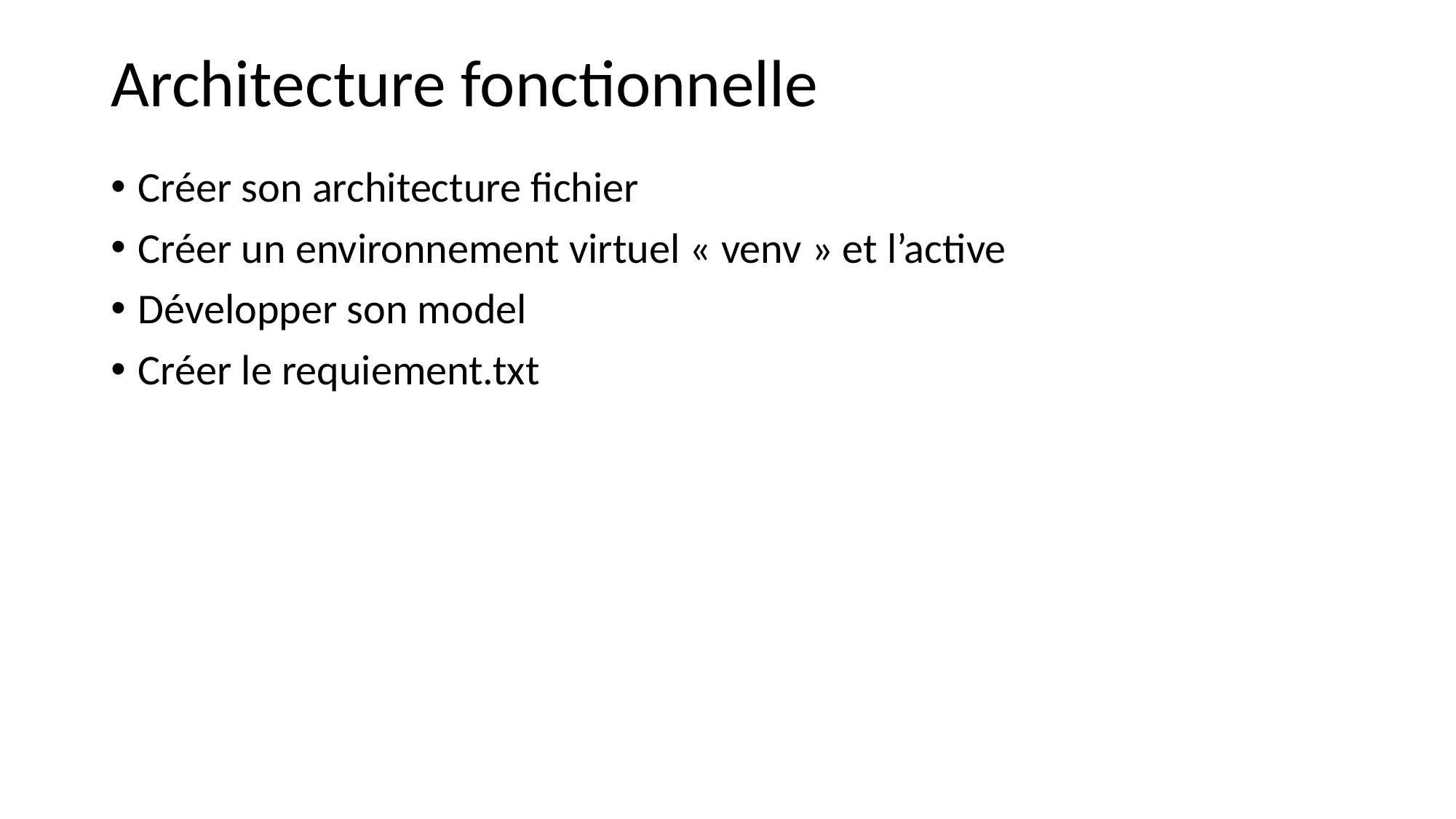

# Architecture fonctionnelle
Créer son architecture fichier
Créer un environnement virtuel « venv » et l’active
Développer son model
Créer le requiement.txt